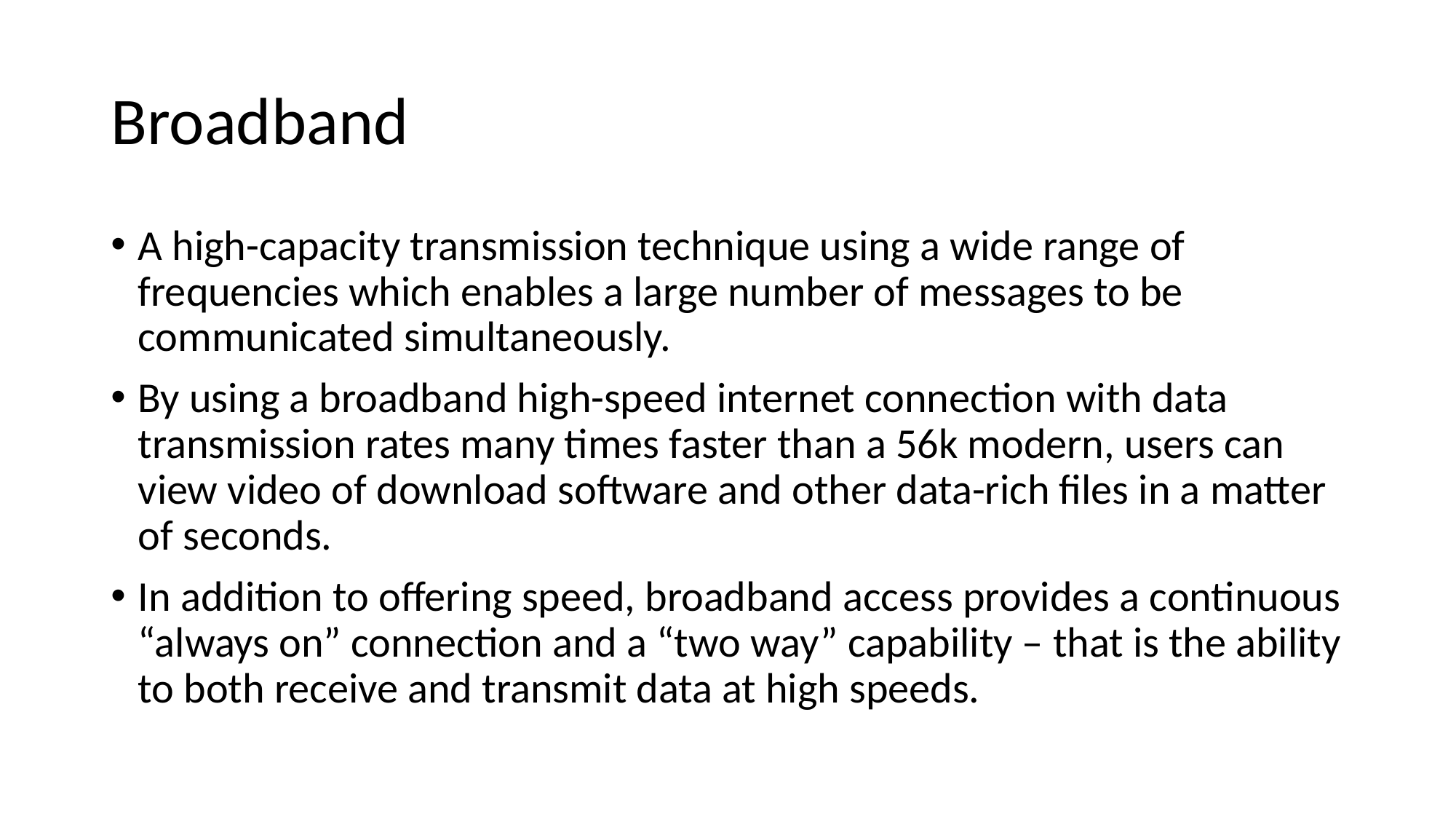

Broadband
A high-capacity transmission technique using a wide range of frequencies which enables a large number of messages to be communicated simultaneously.
By using a broadband high-speed internet connection with data transmission rates many times faster than a 56k modern, users can view video of download software and other data-rich files in a matter of seconds.
In addition to offering speed, broadband access provides a continuous “always on” connection and a “two way” capability – that is the ability to both receive and transmit data at high speeds.